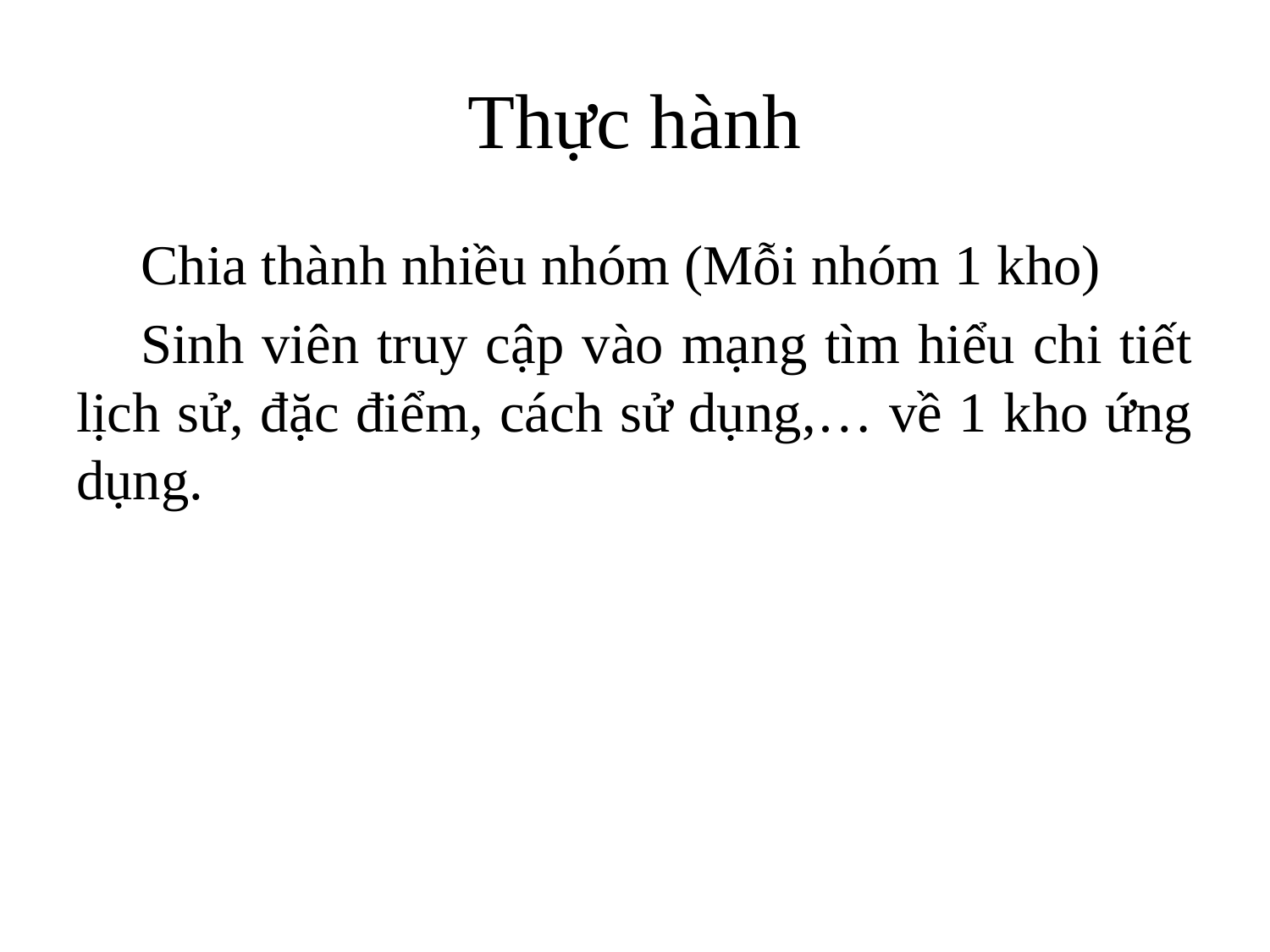

# Thực hành
Chia thành nhiều nhóm (Mỗi nhóm 1 kho)
Sinh viên truy cập vào mạng tìm hiểu chi tiết lịch sử, đặc điểm, cách sử dụng,… về 1 kho ứng dụng.